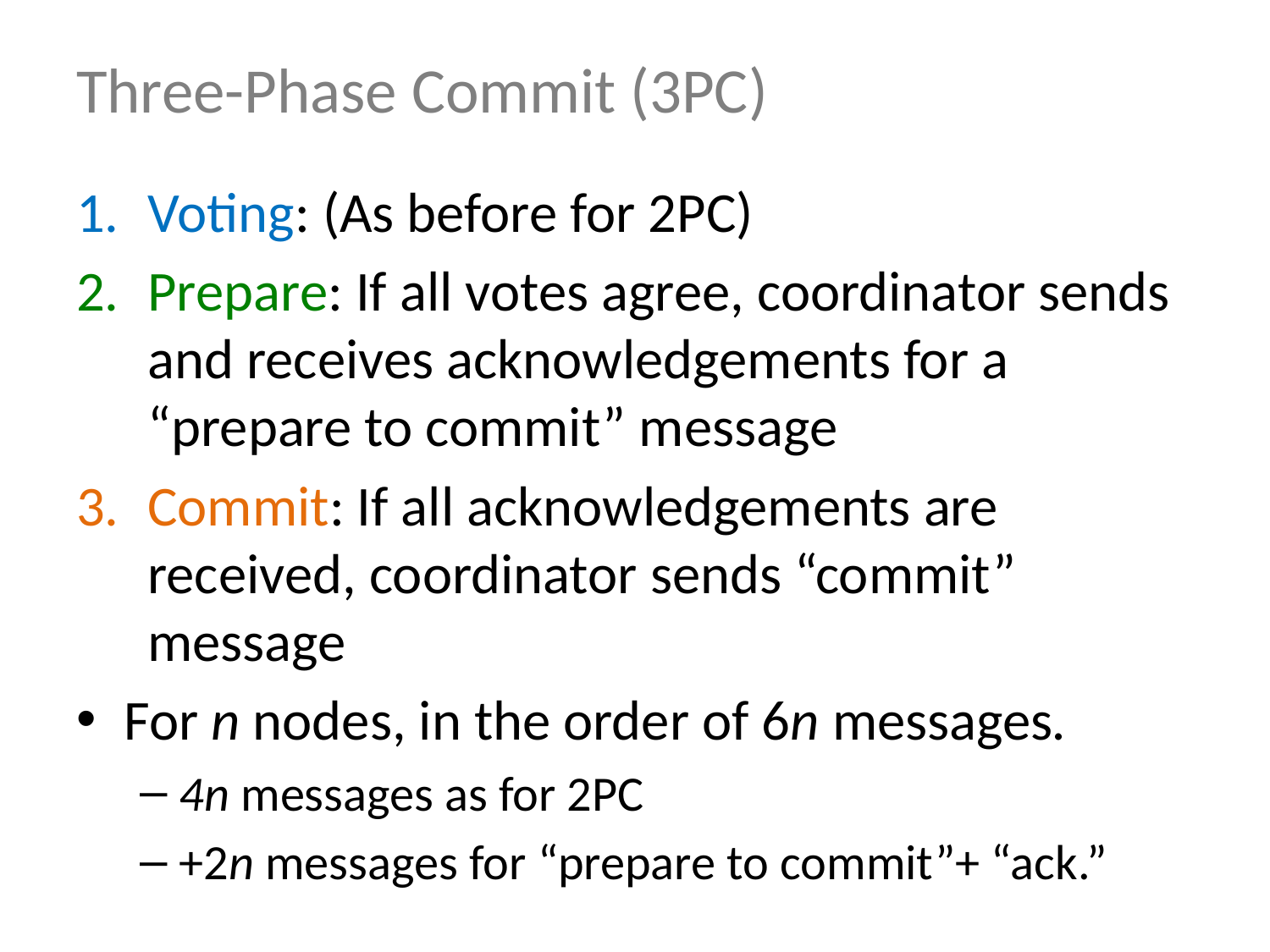

# Three-Phase Commit (3PC)
Voting: (As before for 2PC)
Prepare: If all votes agree, coordinator sends and receives acknowledgements for a “prepare to commit” message
Commit: If all acknowledgements are received, coordinator sends “commit” message
For n nodes, in the order of 6n messages.
4n messages as for 2PC
+2n messages for “prepare to commit”+ “ack.”